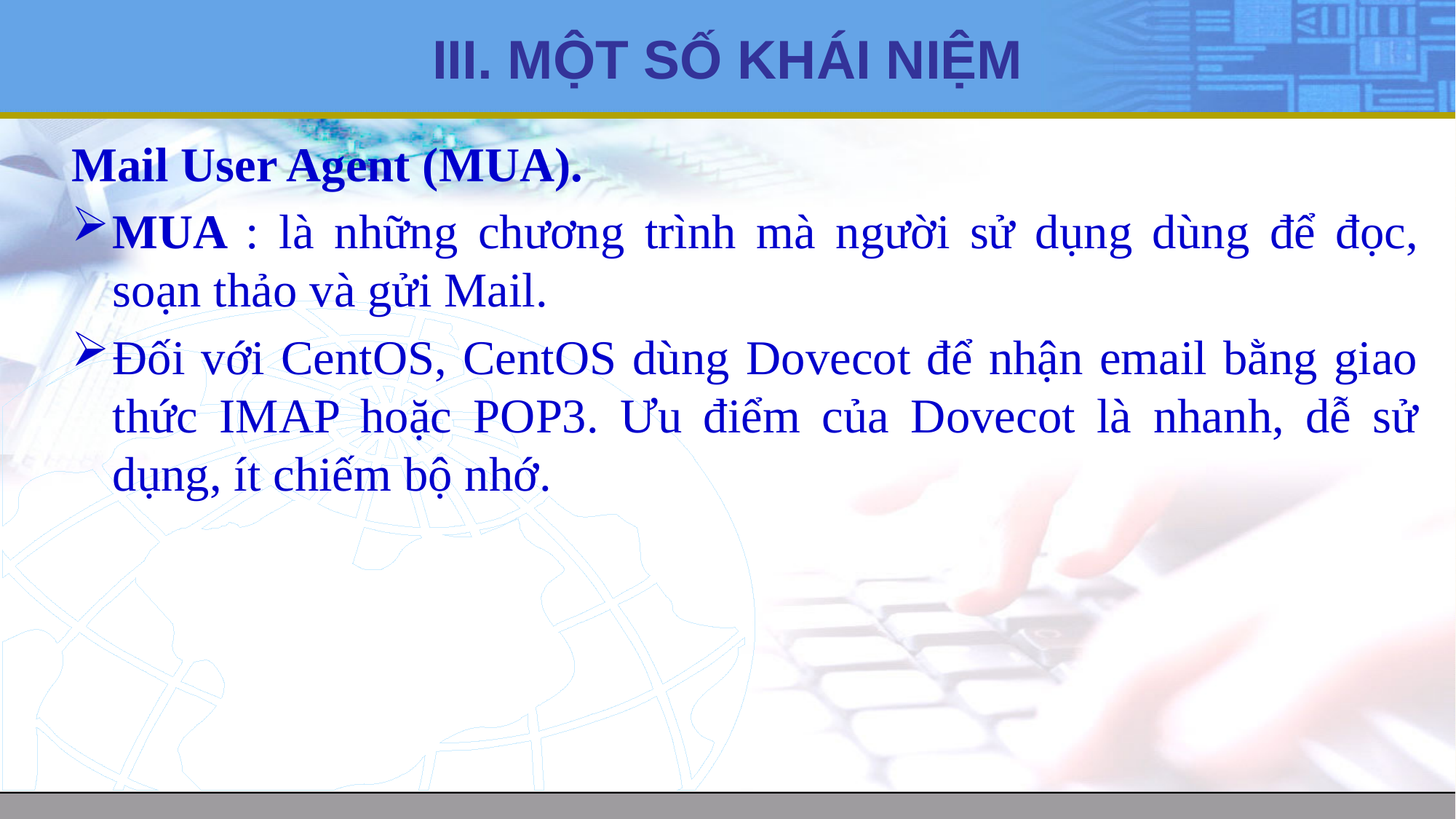

# III. MỘT SỐ KHÁI NIỆM
Mail User Agent (MUA).
MUA : là những chương trình mà người sử dụng dùng để đọc, soạn thảo và gửi Mail.
Đối với CentOS, CentOS dùng Dovecot để nhận email bằng giao thức IMAP hoặc POP3. Ưu điểm của Dovecot là nhanh, dễ sử dụng, ít chiếm bộ nhớ.